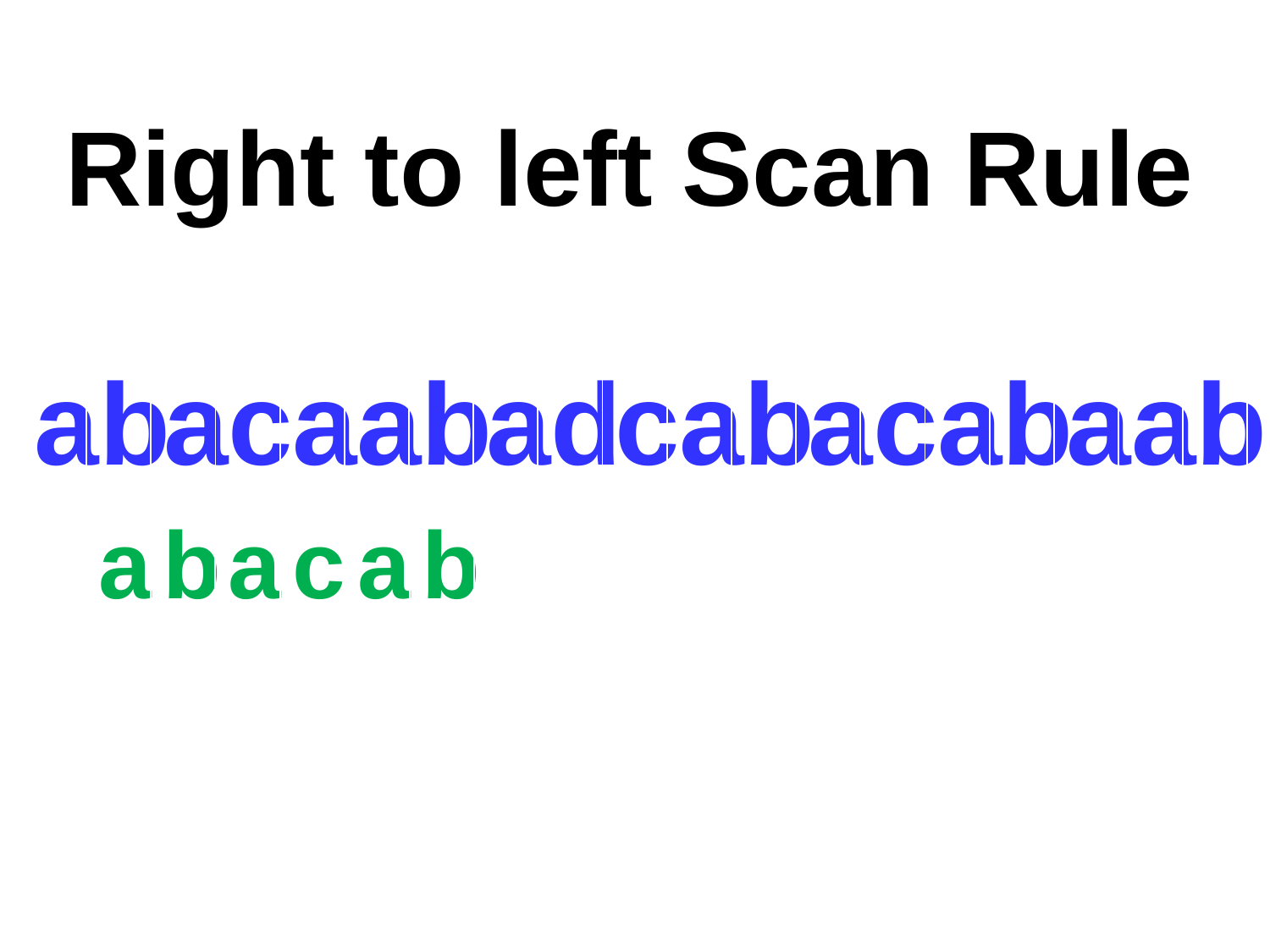

# Right to left Scan Rule
| a | b | a | c | a | a | b | a | d | c | a | b | a | c | a | b | a | a | b |
| --- | --- | --- | --- | --- | --- | --- | --- | --- | --- | --- | --- | --- | --- | --- | --- | --- | --- | --- |
| a | b | a | c | a | b |
| --- | --- | --- | --- | --- | --- |